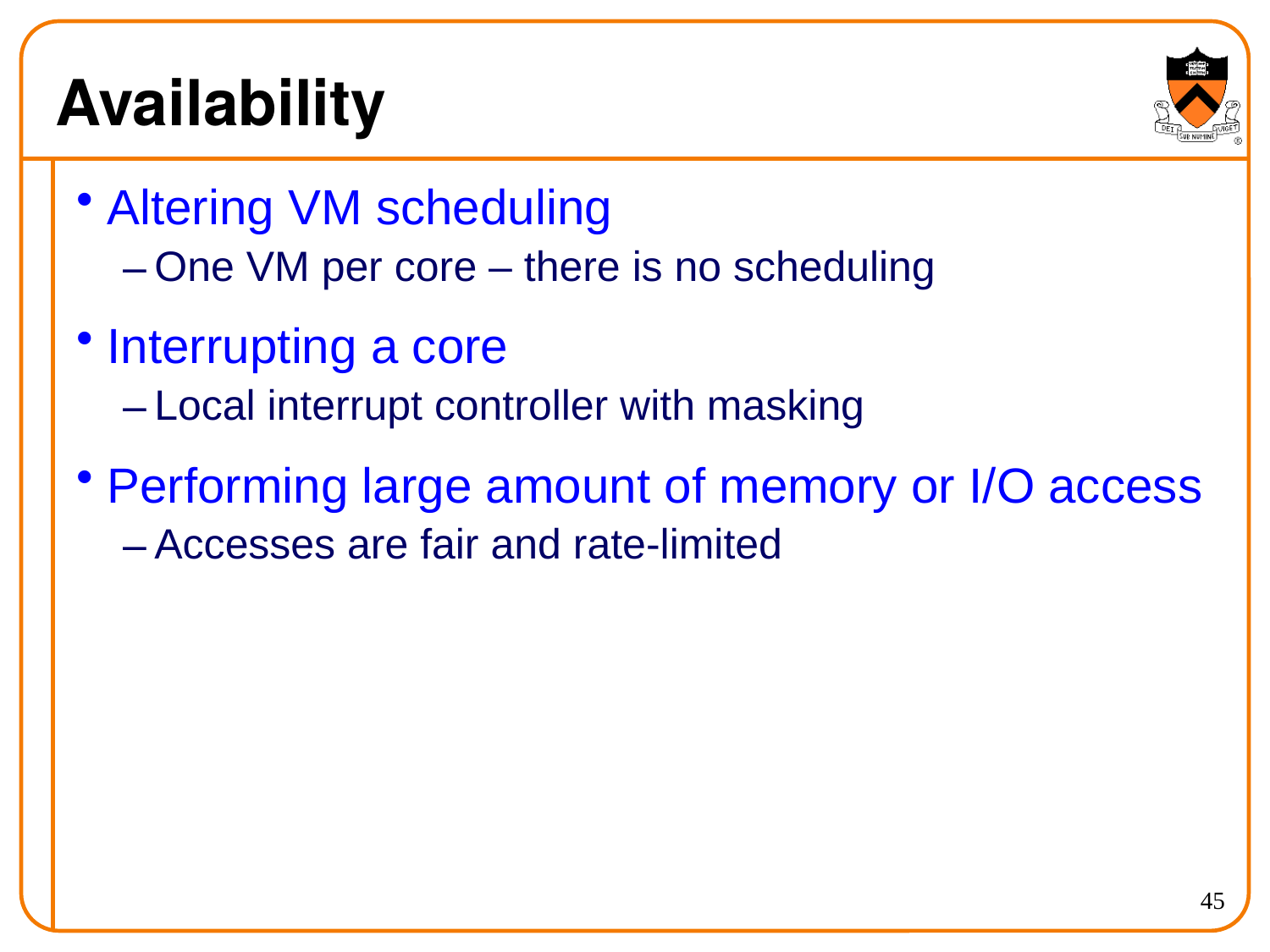

# Availability
Altering VM scheduling
One VM per core – there is no scheduling
Interrupting a core
Local interrupt controller with masking
Performing large amount of memory or I/O access
Accesses are fair and rate-limited

45